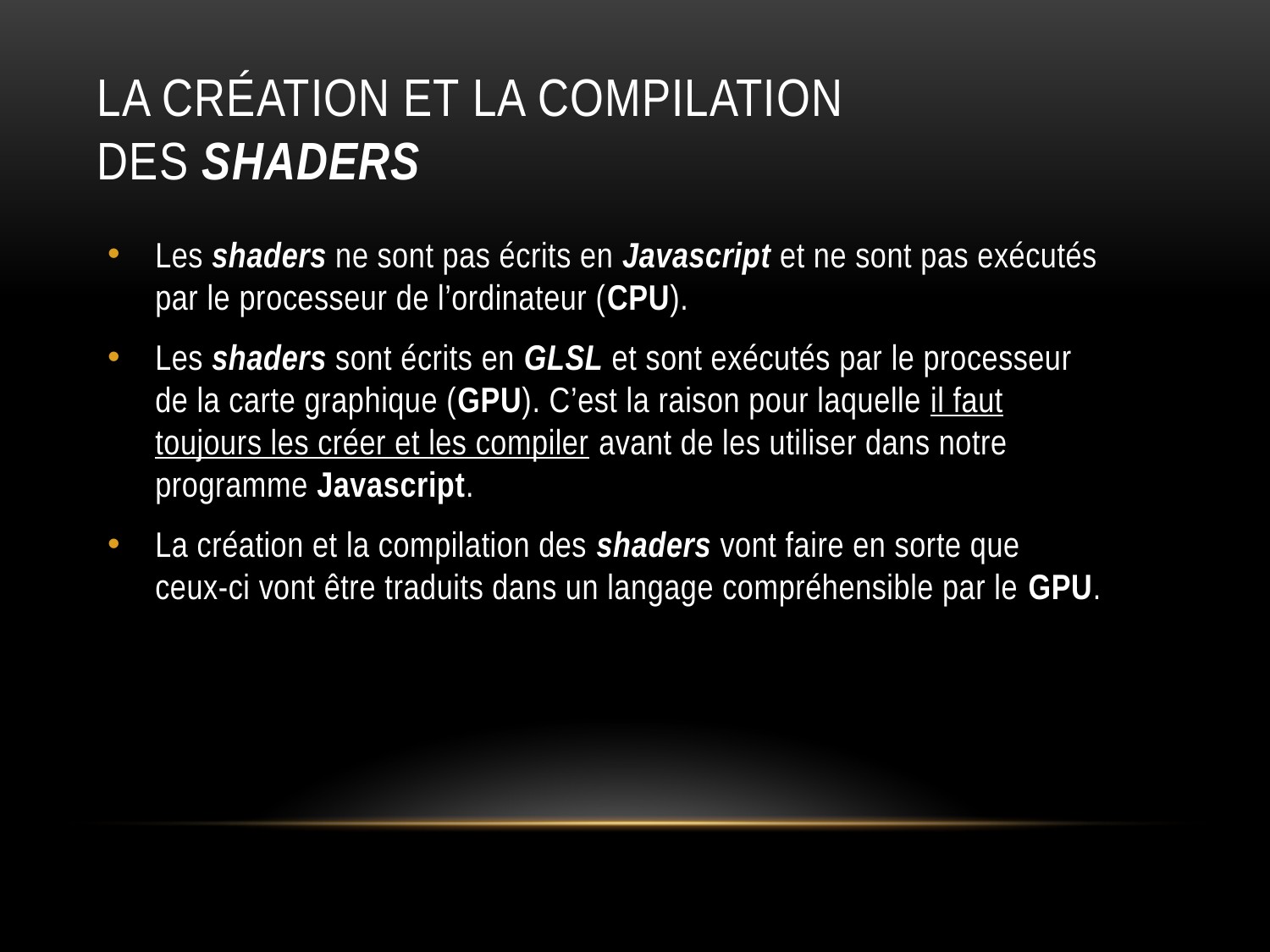

# La création et la compilation des shaders
Les shaders ne sont pas écrits en Javascript et ne sont pas exécutés par le processeur de l’ordinateur (CPU).
Les shaders sont écrits en GLSL et sont exécutés par le processeur de la carte graphique (GPU). C’est la raison pour laquelle il faut toujours les créer et les compiler avant de les utiliser dans notre programme Javascript.
La création et la compilation des shaders vont faire en sorte que ceux-ci vont être traduits dans un langage compréhensible par le GPU.